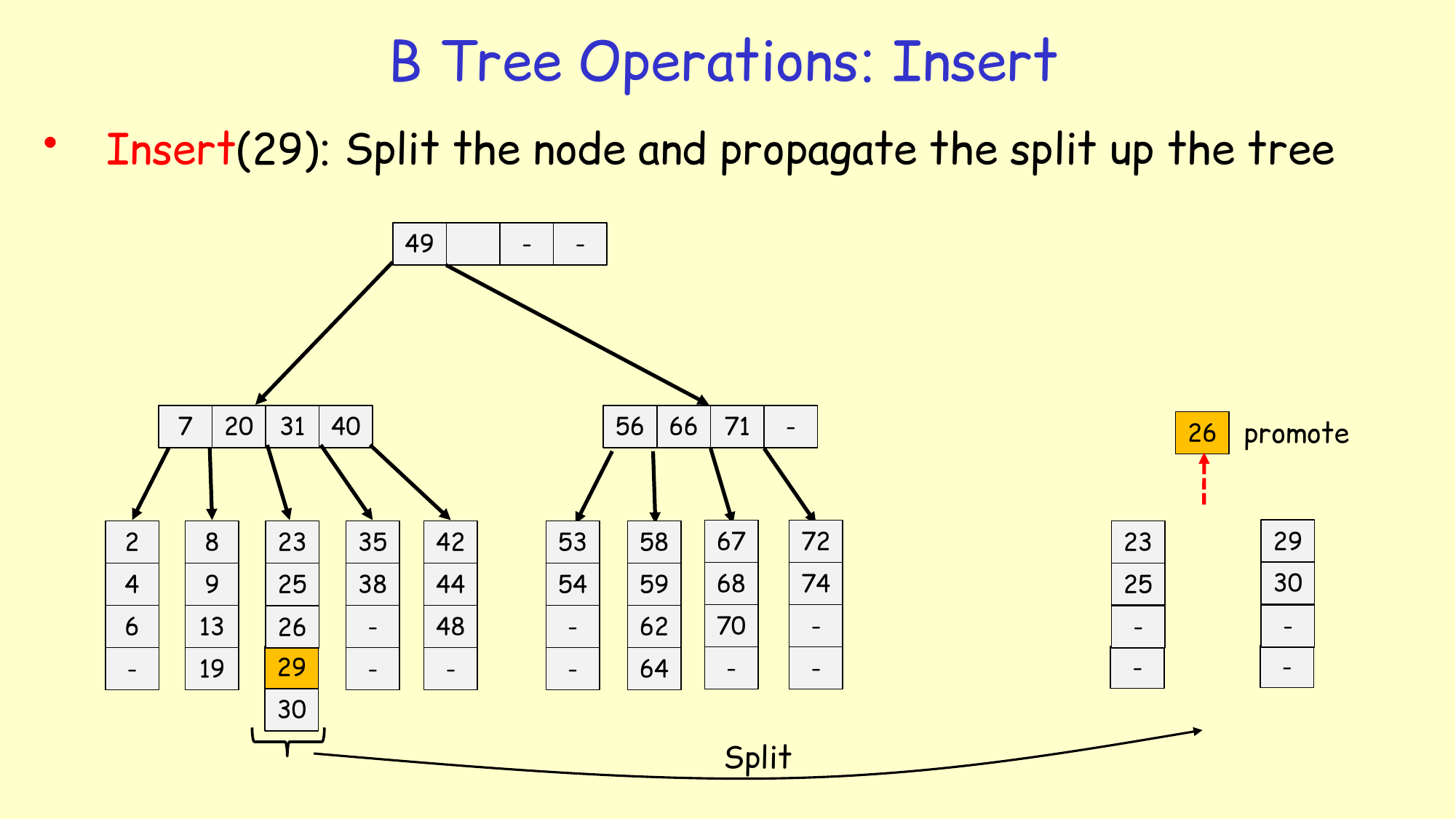

# B Tree Operations: Insert
Insert(29): Split the node and propagate the split up the tree
-
-
49

40
31
-
7
20
71
56
66
promote
26
29
23
30
25
-
-
-
-

67
72
2
8
23
35
42
53
58
68
74
4
9
25
38
44
54
59
70
-
6
13
-
48
-
62
26
29
-
-
-
19
-
-
-
64
30

Split